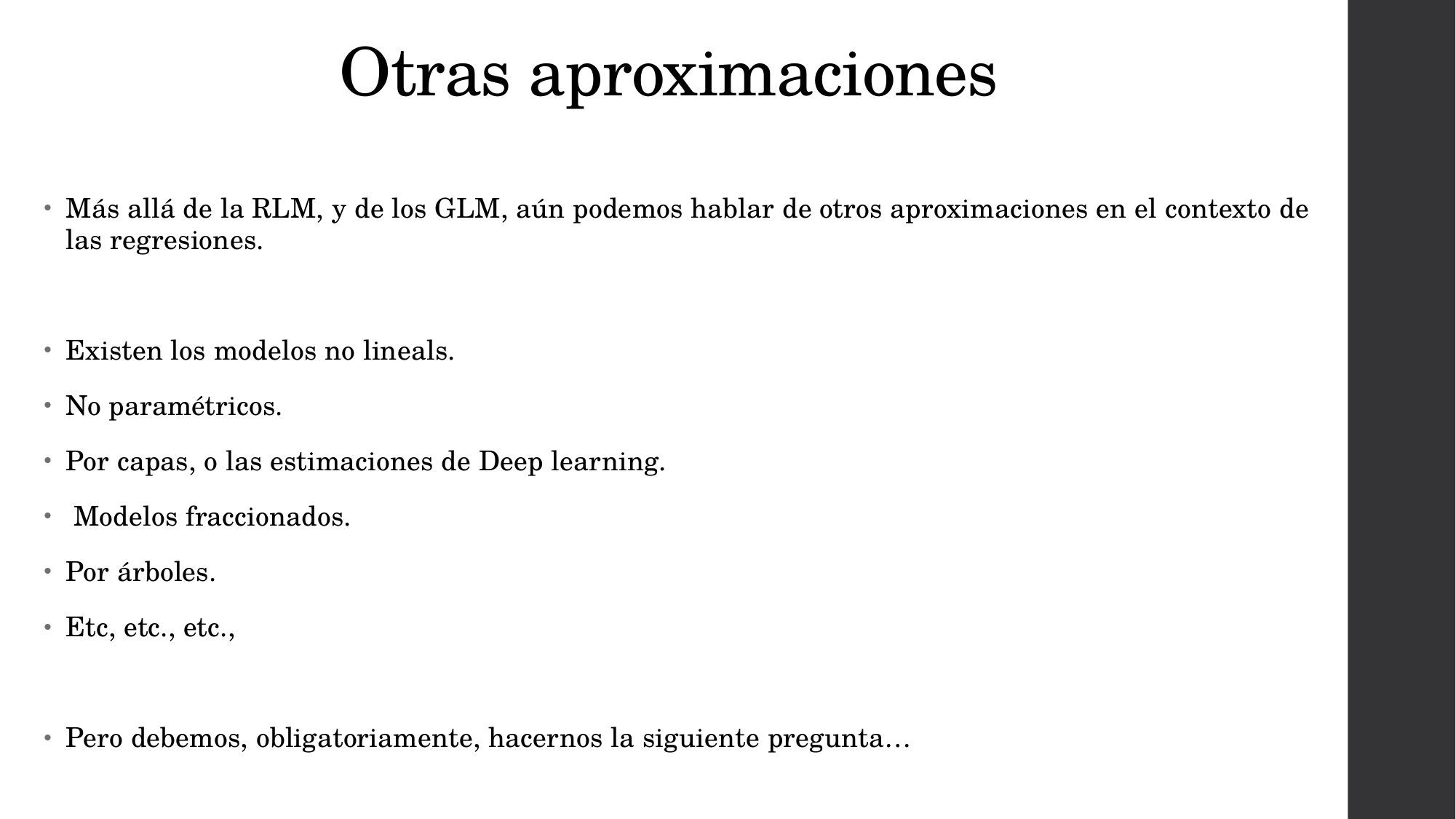

# Otras aproximaciones
Más allá de la RLM, y de los GLM, aún podemos hablar de otros aproximaciones en el contexto de las regresiones.

Existen los modelos no lineals.
No paramétricos.
Por capas, o las estimaciones de Deep learning.
 Modelos fraccionados.
Por árboles.
Etc, etc., etc.,

Pero debemos, obligatoriamente, hacernos la siguiente pregunta…